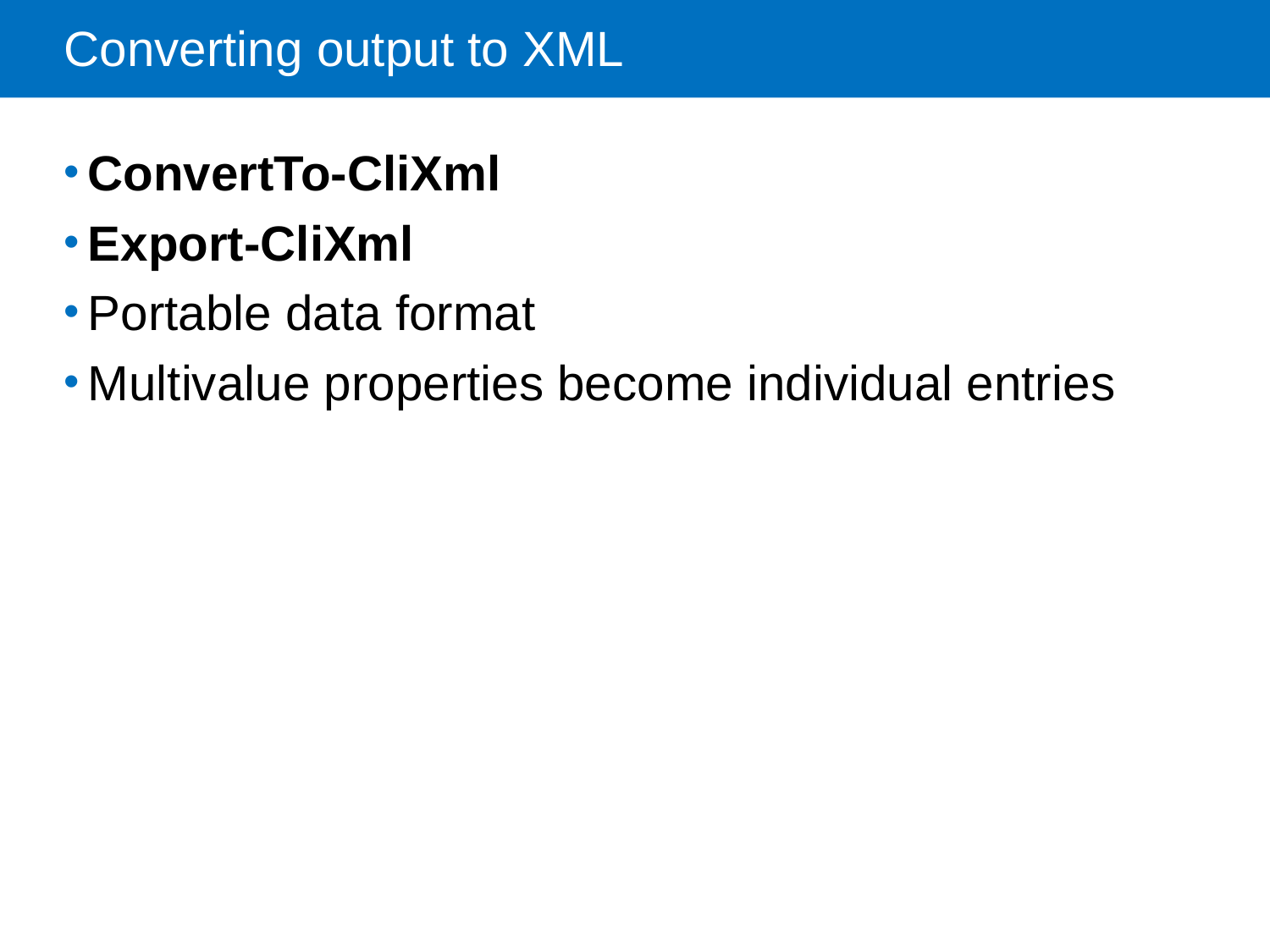

# Converting output to XML
ConvertTo-CliXml
Export-CliXml
Portable data format
Multivalue properties become individual entries